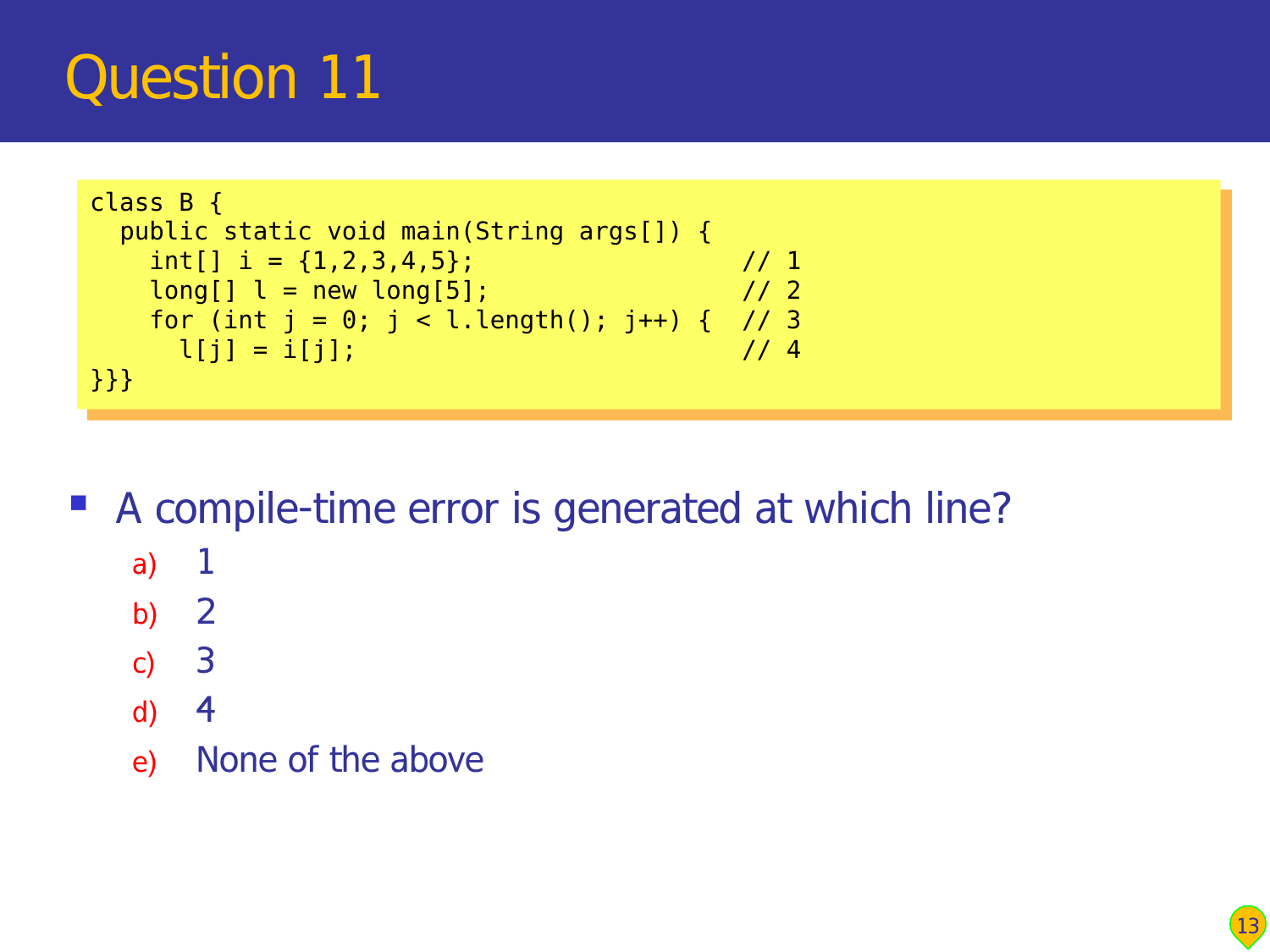

# Question 11
class B {
  public static void main(String args[]) {
    int[] i = {1,2,3,4,5};                  // 1
    long[] l = new long[5];                 // 2
    for (int j = 0; j < l.length(); j++) {  // 3
      l[j] = i[j];                          // 4
}}}
A compile-time error is generated at which line?
1
2
3
4
None of the above
13